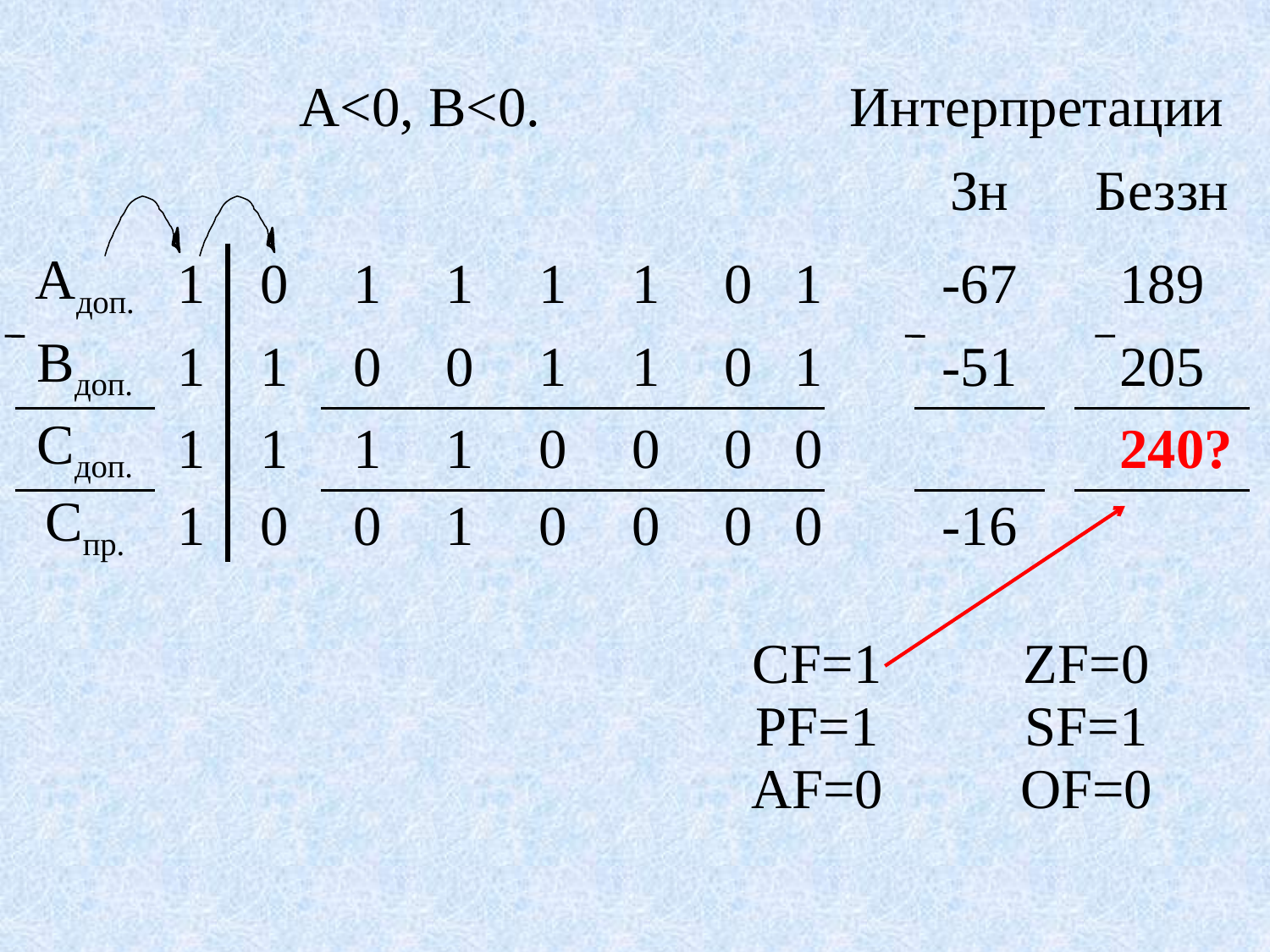

| А<0, B<0. |  |  |  |  |  |  |  |  | Интерпретации |  |  |  |
| --- | --- | --- | --- | --- | --- | --- | --- | --- | --- | --- | --- | --- |
|  |  |  |  |  |  |  |  |  |  | Зн |  | Беззн |
| Aдоп. | 1 | 0 | 1 | 1 | 1 | 1 | 0 | 1 |  | -67 |  | 189 |
| Bдоп. | 1 | 1 | 0 | 0 | 1 | 1 | 0 | 1 |  | -51 |  | 205 |
| Cдоп. | 1 | 1 | 1 | 1 | 0 | 0 | 0 | 0 |  |  |  | 240? |
| Cпр. | 1 | 0 | 0 | 1 | 0 | 0 | 0 | 0 |  | -16 |  |  |

| CF=1 |  | ZF=0 |
| --- | --- | --- |
| PF=1 |  | SF=1 |
| AF=0 |  | OF=0 |